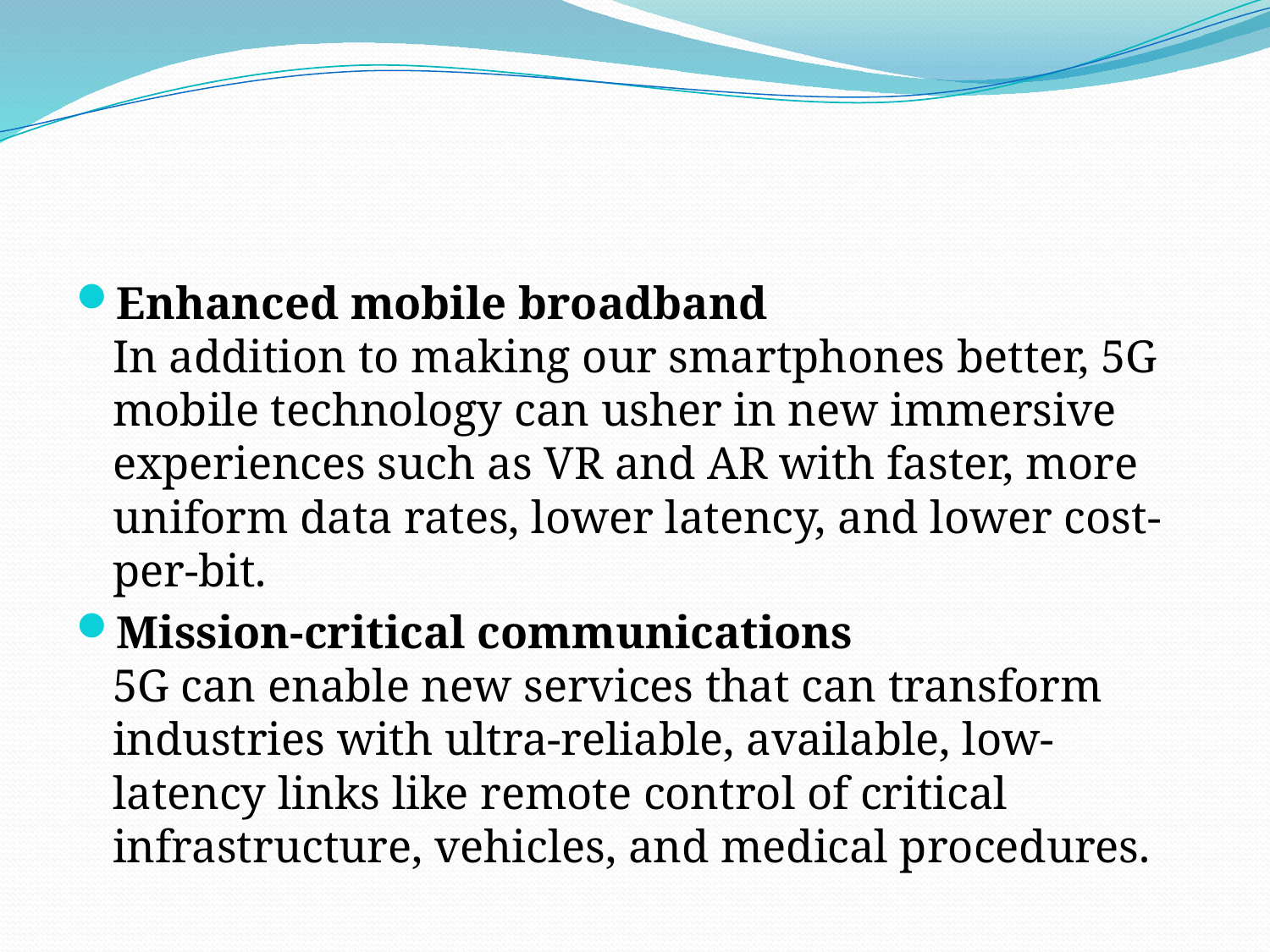

#
Enhanced mobile broadband
In addition to making our smartphones better, 5G mobile technology can usher in new immersive experiences such as VR and AR with faster, more uniform data rates, lower latency, and lower cost-per-bit.
Mission-critical communications
5G can enable new services that can transform industries with ultra-reliable, available, low-latency links like remote control of critical infrastructure, vehicles, and medical procedures.